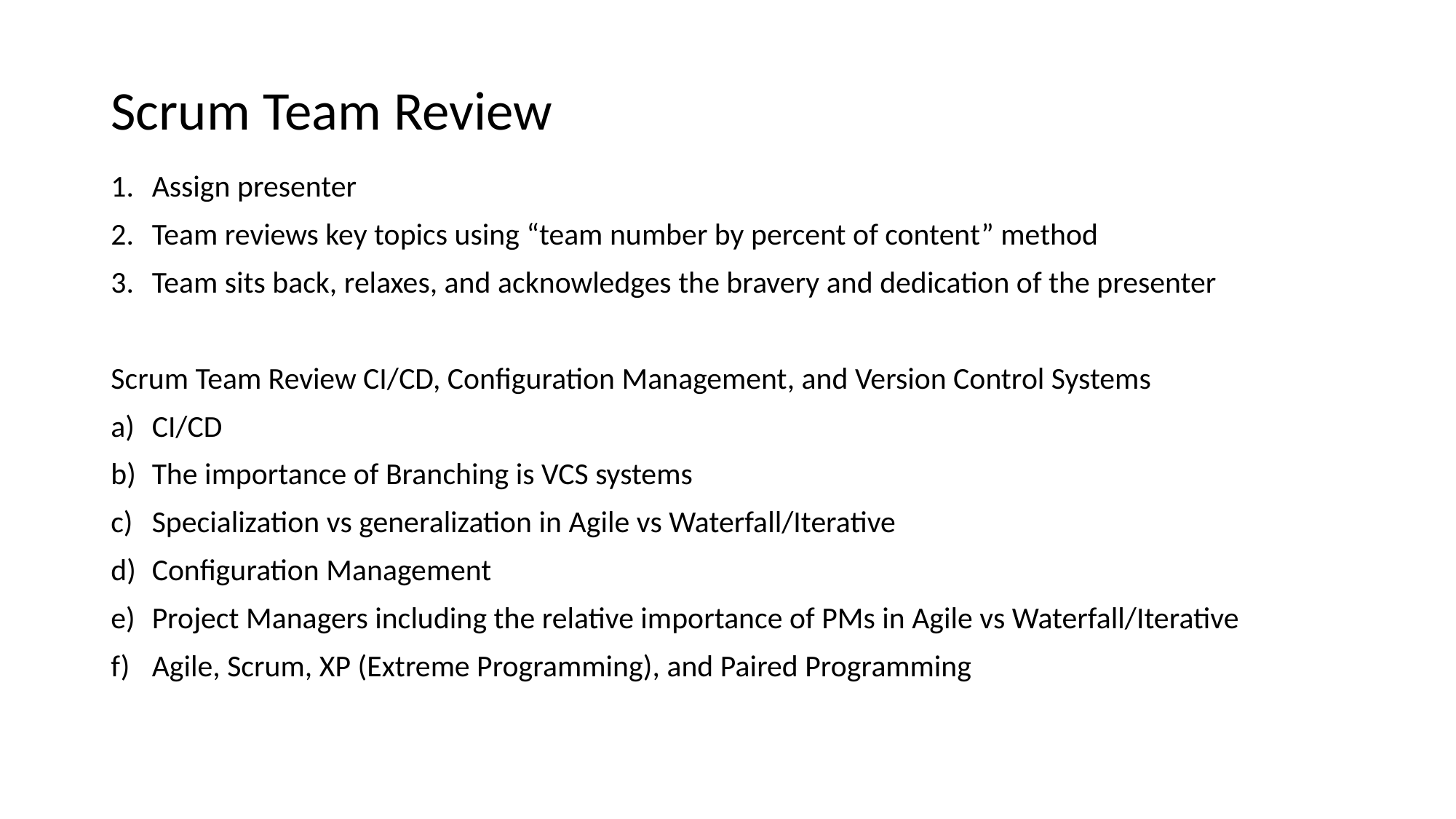

# Scrum Team Review
Assign presenter
Team reviews key topics using “team number by percent of content” method
Team sits back, relaxes, and acknowledges the bravery and dedication of the presenter

Scrum Team Review CI/CD, Configuration Management, and Version Control Systems
CI/CD
The importance of Branching is VCS systems
Specialization vs generalization in Agile vs Waterfall/Iterative
Configuration Management
Project Managers including the relative importance of PMs in Agile vs Waterfall/Iterative
Agile, Scrum, XP (Extreme Programming), and Paired Programming